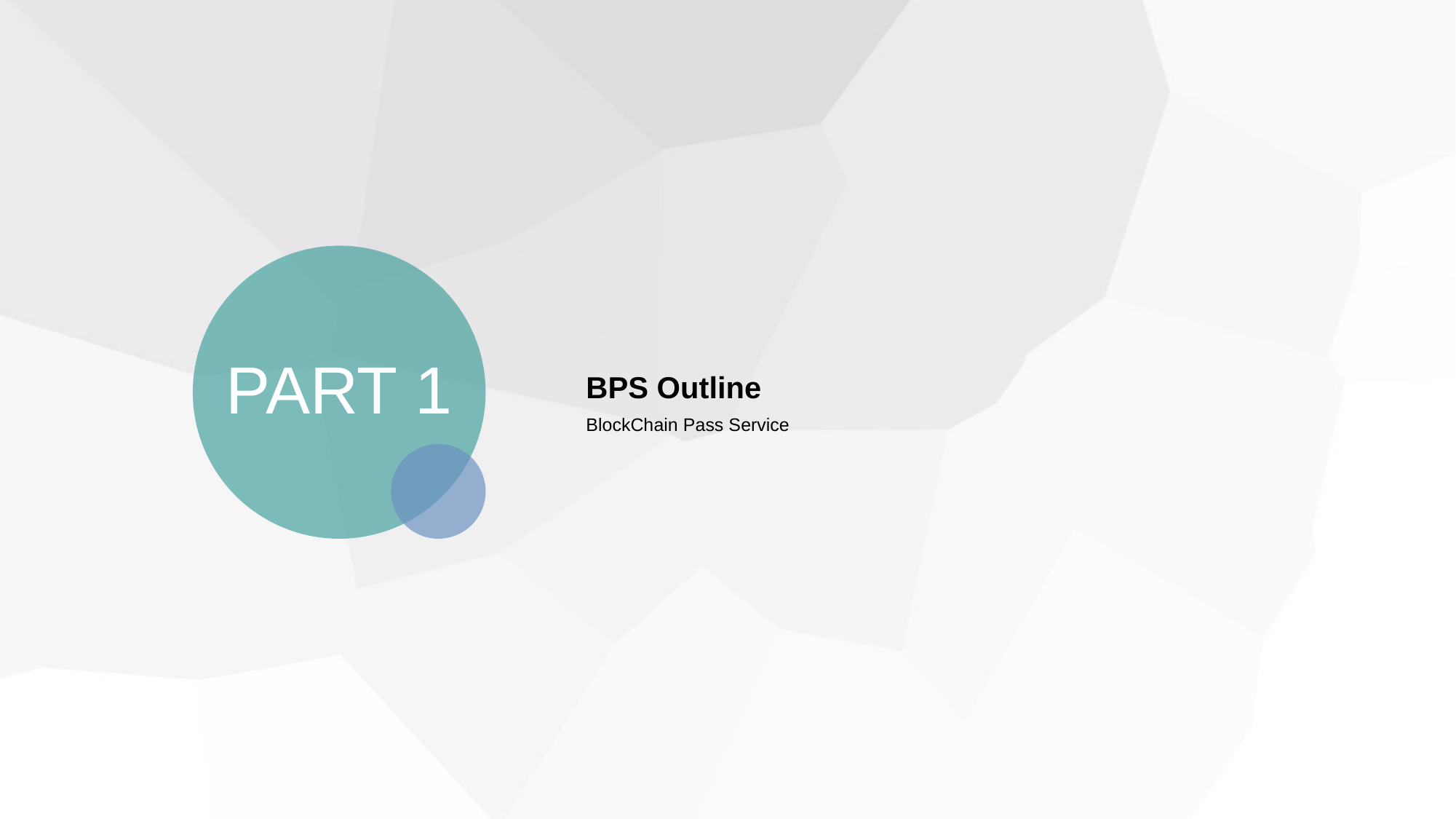

PART 1
BPS Outline
BlockChain Pass Service